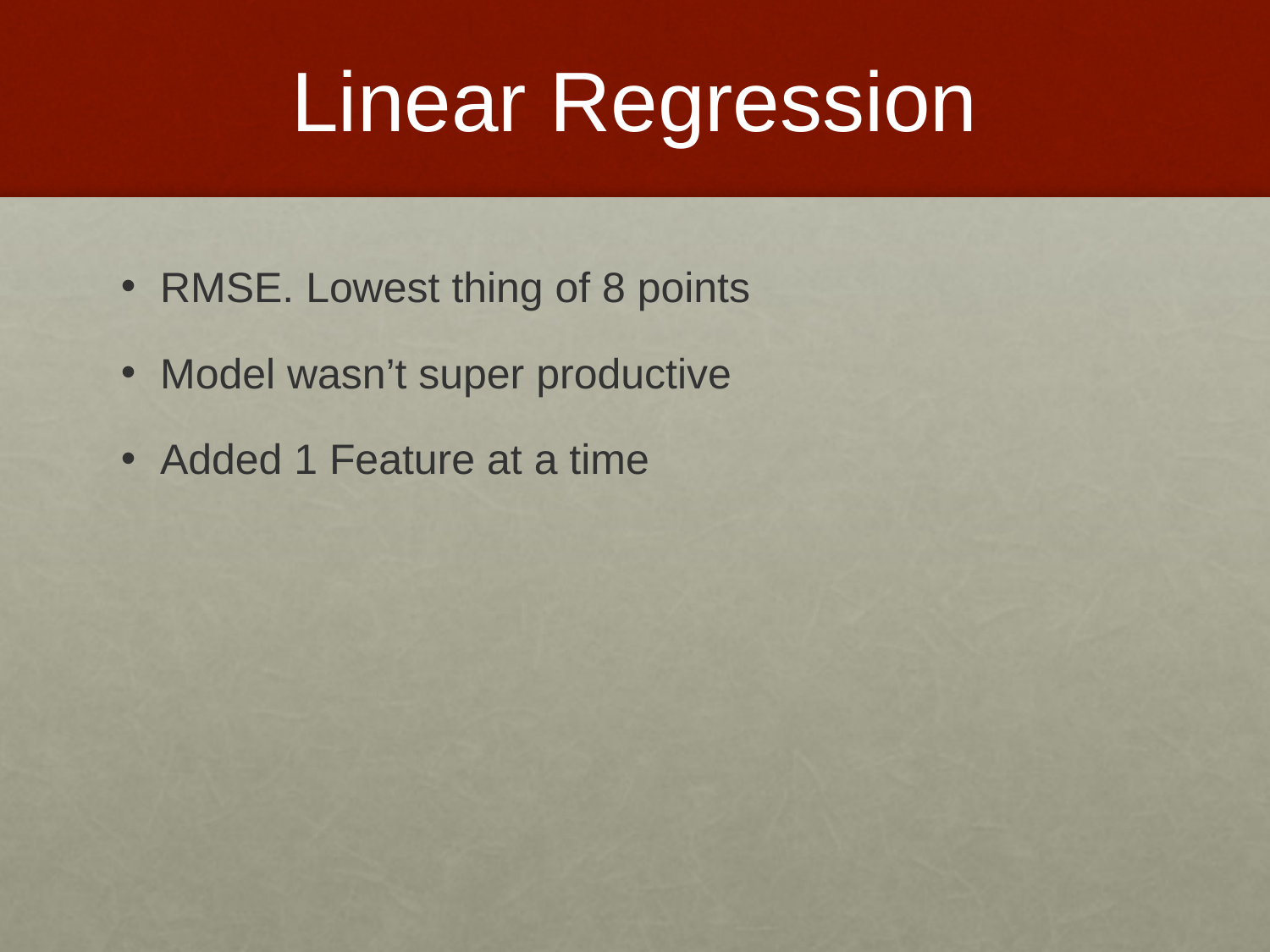

# Linear Regression
RMSE. Lowest thing of 8 points
Model wasn’t super productive
Added 1 Feature at a time